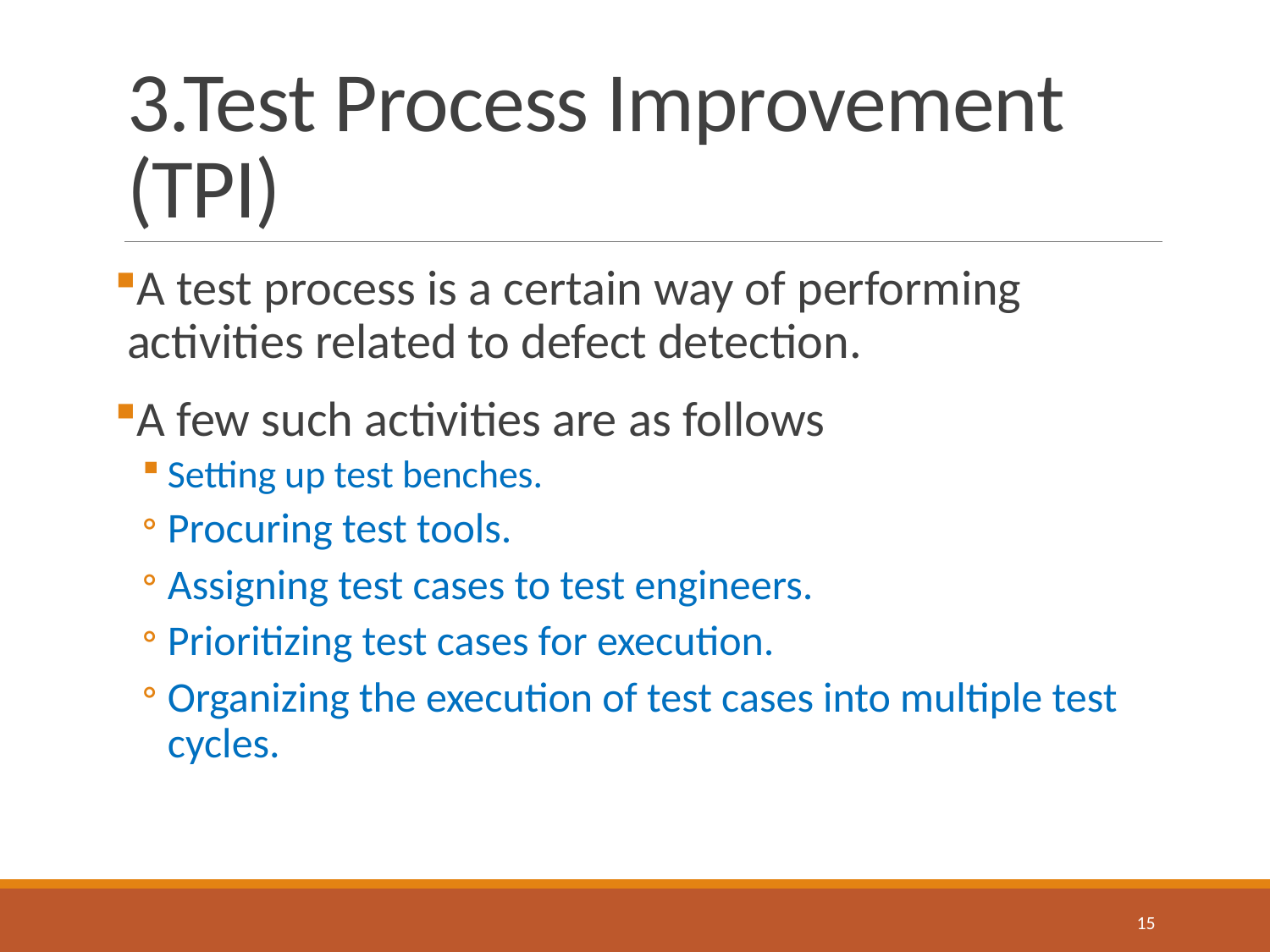

# 3.Test Process Improvement (TPI)
A test process is a certain way of performing activities related to defect detection.
A few such activities are as follows
Setting up test benches.
Procuring test tools.
Assigning test cases to test engineers.
Prioritizing test cases for execution.
Organizing the execution of test cases into multiple test cycles.

15